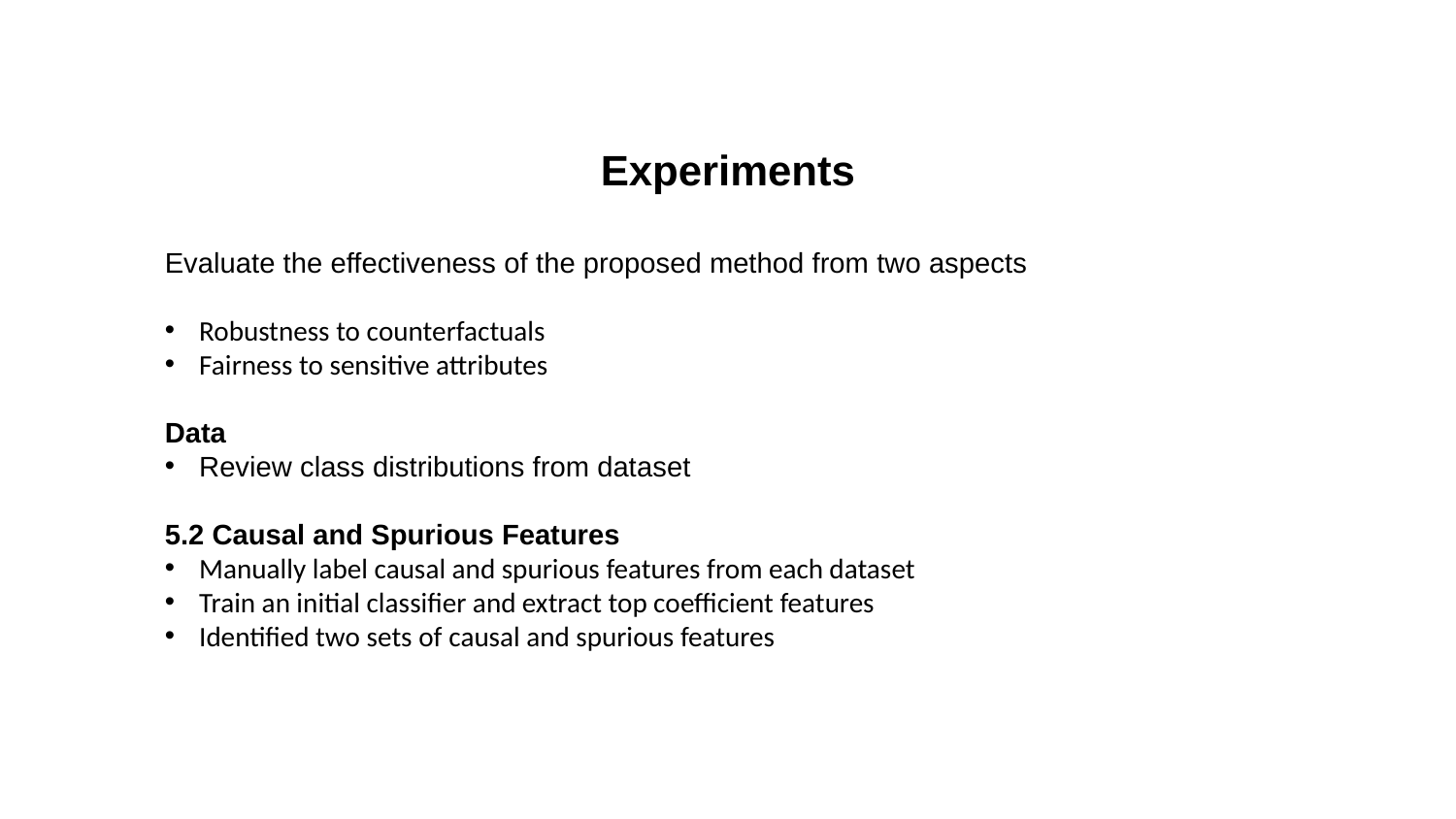

Experiments

Evaluate the effectiveness of the proposed method from two aspects

Robustness to counterfactuals
Fairness to sensitive attributes

Data
Review class distributions from dataset

5.2 Causal and Spurious Features
Manually label causal and spurious features from each dataset
Train an initial classifier and extract top coefficient features
Identified two sets of causal and spurious features